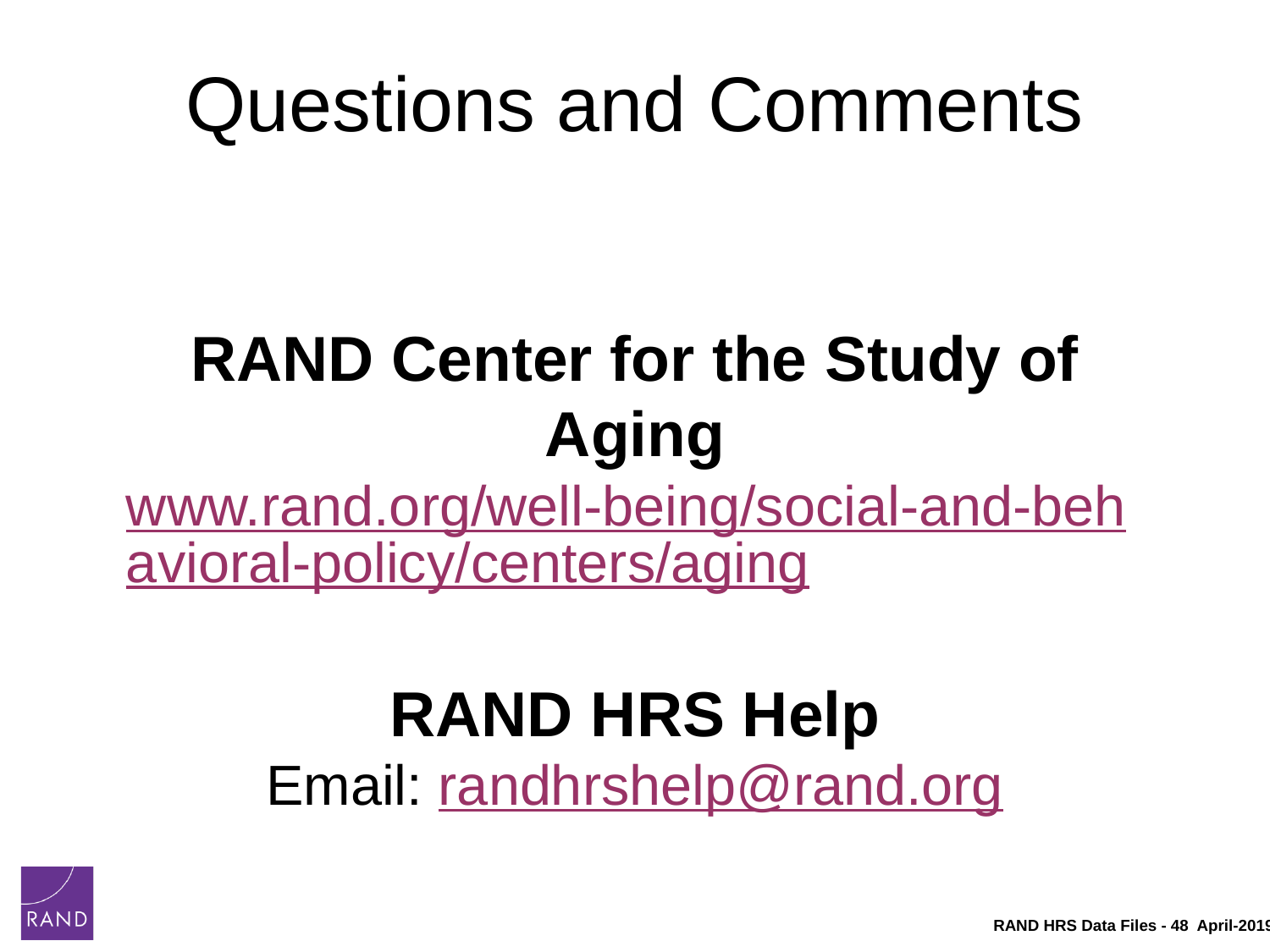

# Questions and Comments
RAND Center for the Study of Aging
www.rand.org/well-being/social-and-behavioral-policy/centers/aging

RAND HRS Help
Email: randhrshelp@rand.org